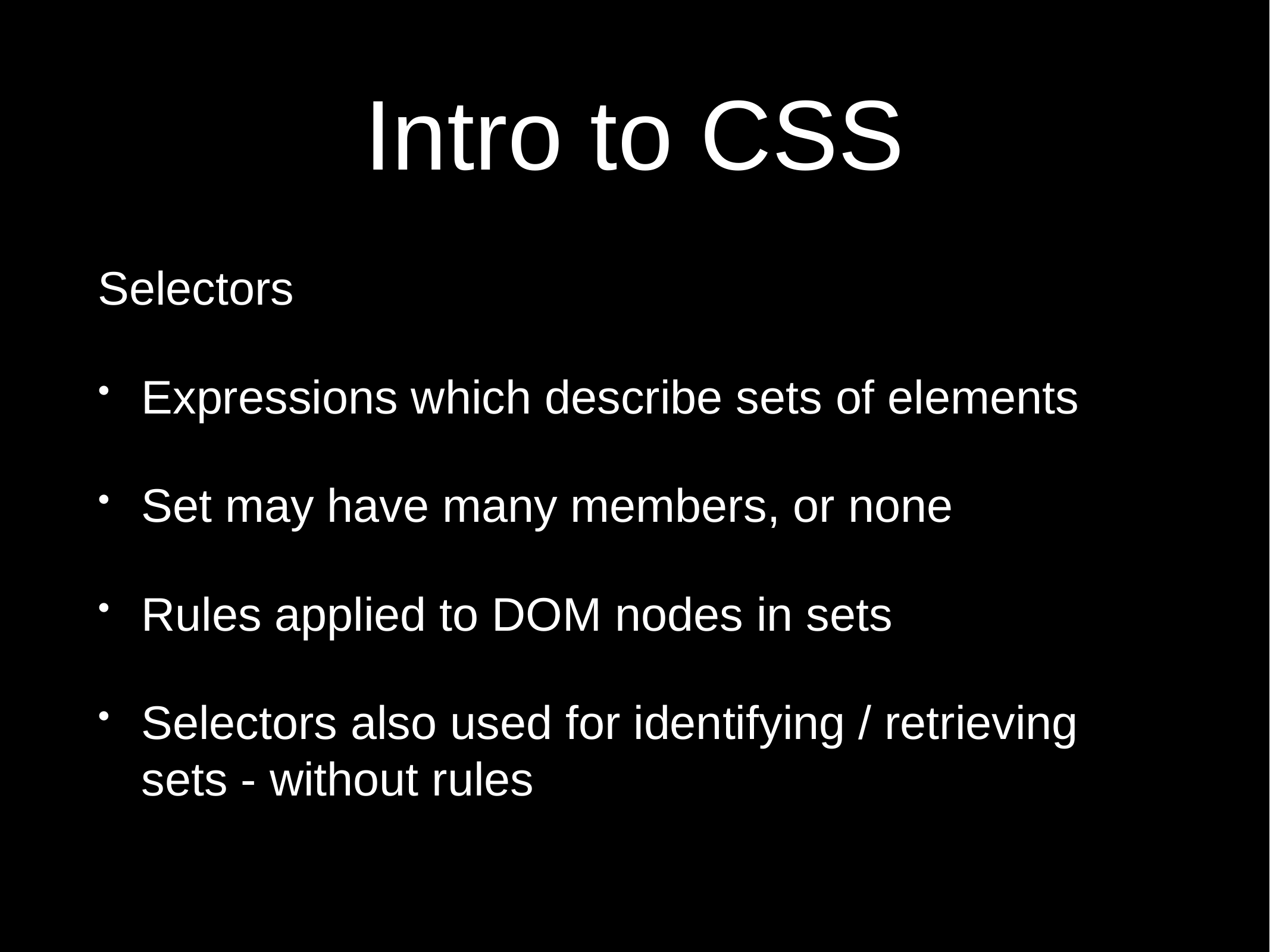

# Intro to CSS
Selectors
Expressions which describe sets of elements
Set may have many members, or none
Rules applied to DOM nodes in sets
Selectors also used for identifying / retrieving sets - without rules